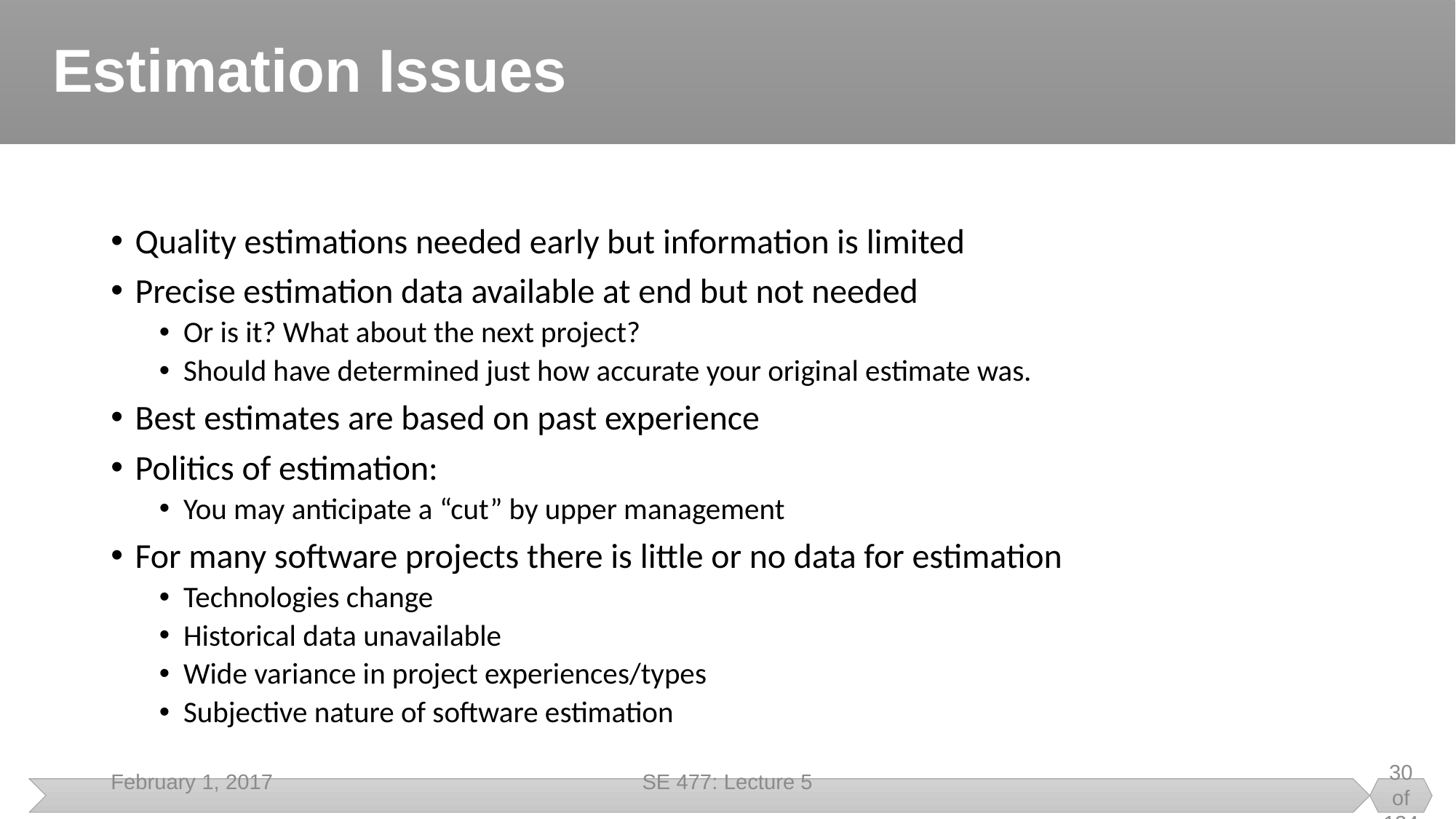

# Estimation Issues
Quality estimations needed early but information is limited
Precise estimation data available at end but not needed
Or is it? What about the next project?
Should have determined just how accurate your original estimate was.
Best estimates are based on past experience
Politics of estimation:
You may anticipate a “cut” by upper management
For many software projects there is little or no data for estimation
Technologies change
Historical data unavailable
Wide variance in project experiences/types
Subjective nature of software estimation
February 1, 2017
SE 477: Lecture 5
30 of 134